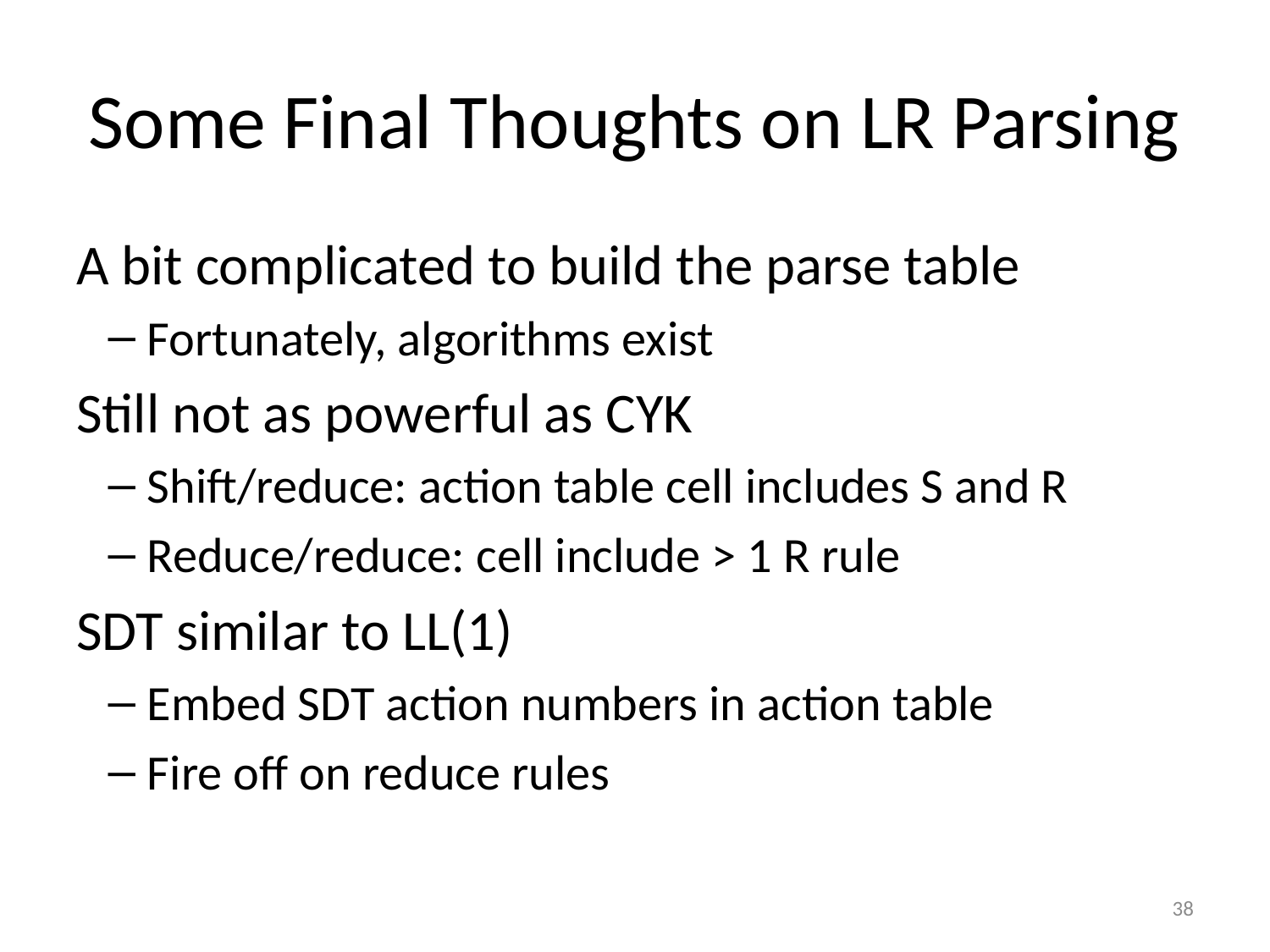

# Some Final Thoughts on LR Parsing
A bit complicated to build the parse table
Fortunately, algorithms exist
Still not as powerful as CYK
Shift/reduce: action table cell includes S and R
Reduce/reduce: cell include > 1 R rule
SDT similar to LL(1)
Embed SDT action numbers in action table
Fire off on reduce rules
38